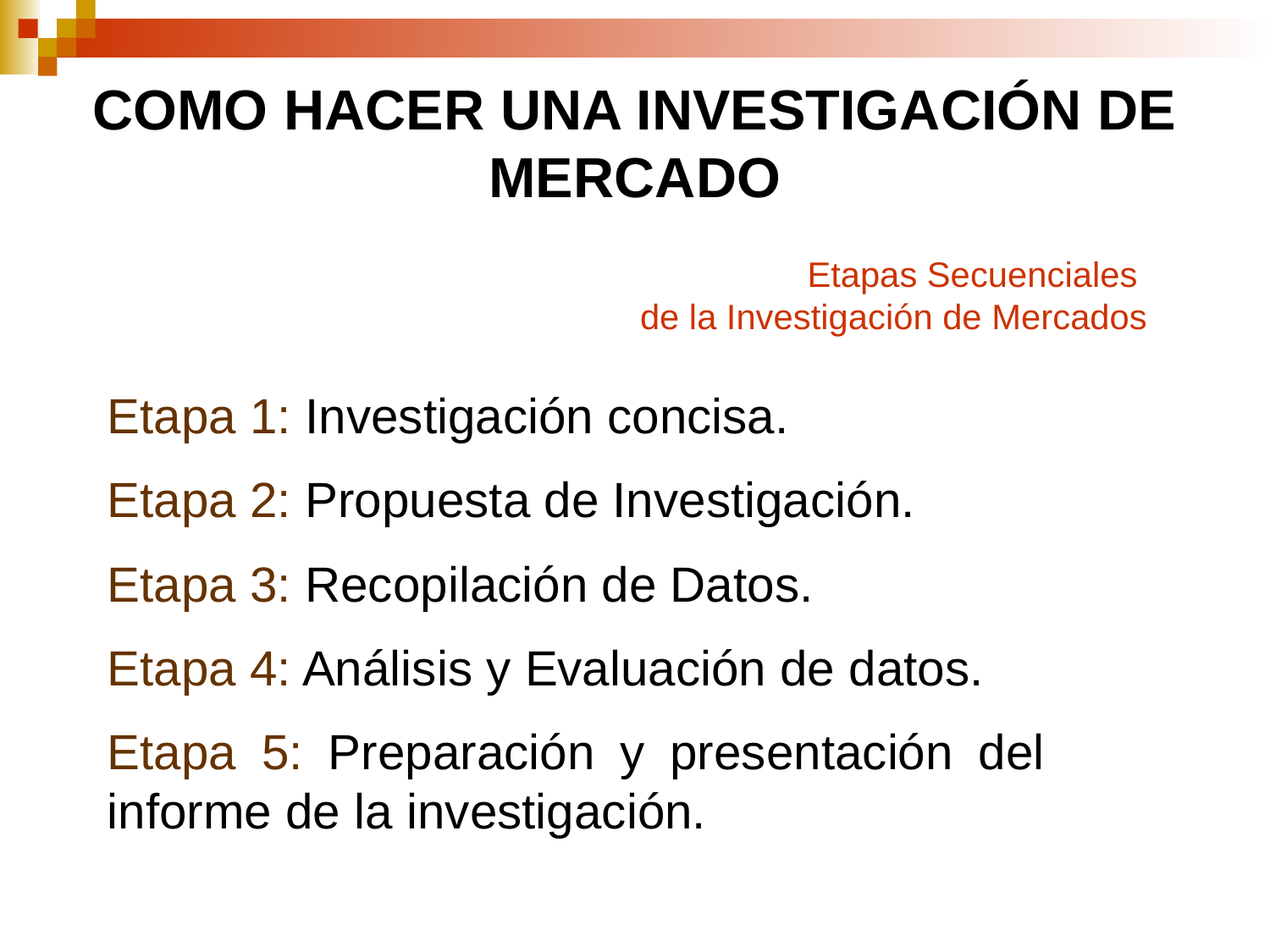

COMO HACER UNA INVESTIGACIÓN DE MERCADO

Etapas Secuenciales
de la Investigación de Mercados

Etapa 1: Investigación concisa.
Etapa 2: Propuesta de Investigación.
Etapa 3: Recopilación de Datos.
Etapa 4: Análisis y Evaluación de datos.
Etapa 5: Preparación y presentación del informe de la investigación.